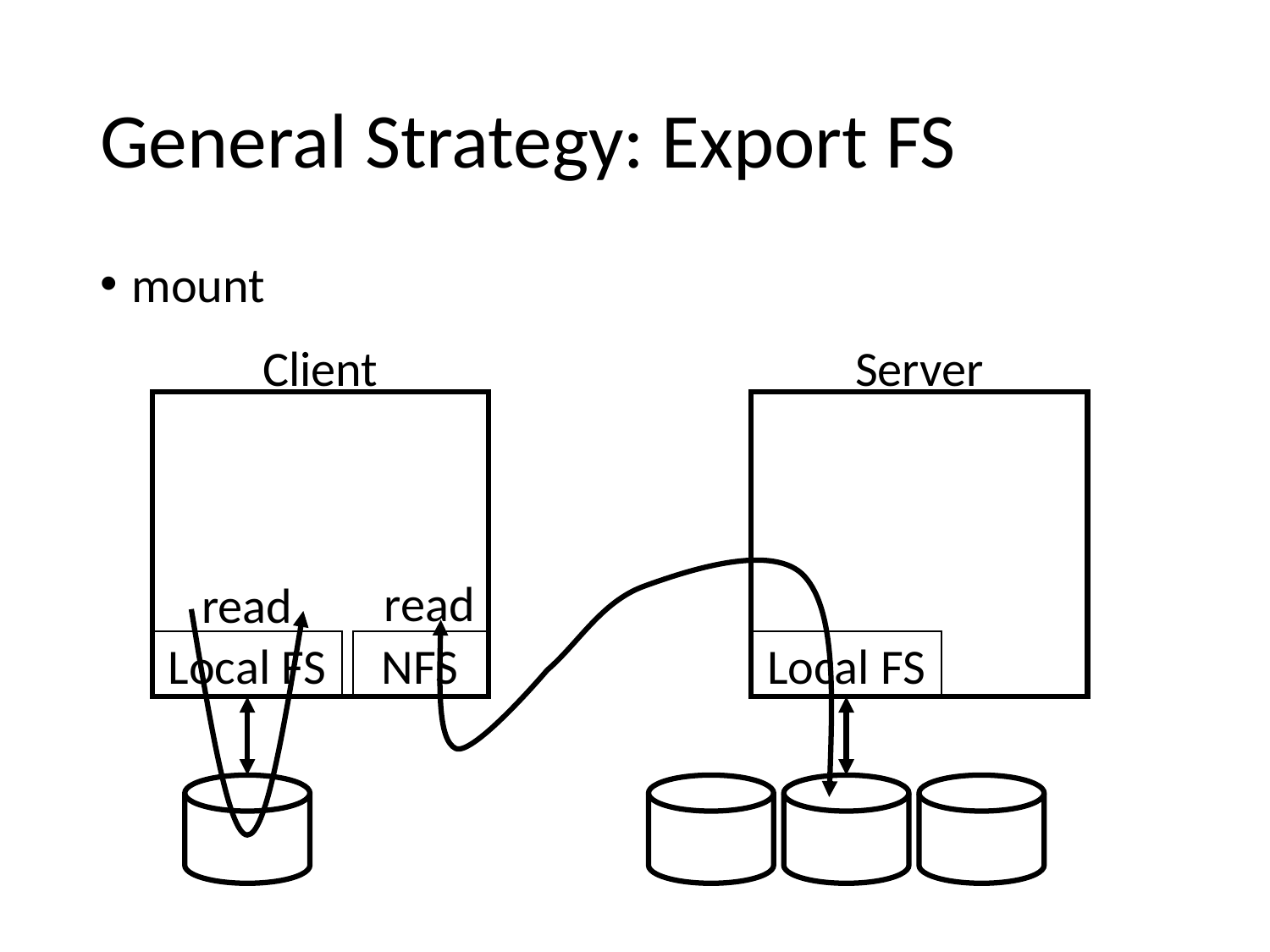

# General Strategy: Export FS
mount
Client

Server

read
read

Local FS
NFS
Local FS